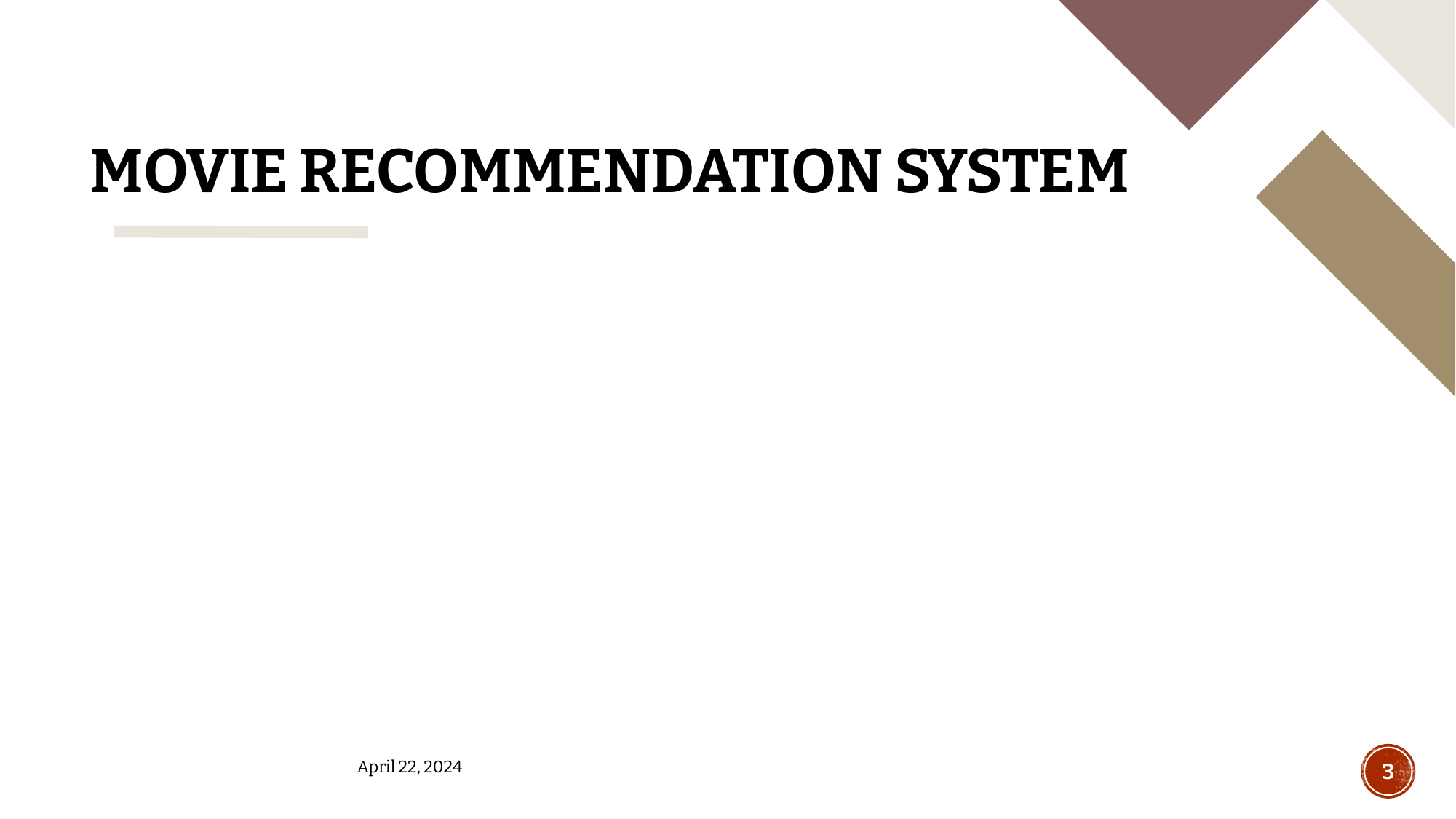

# Movie RECOMMENDATION SYSTEM
Due to the numerous options we consider when we choose the movies we watch, we need more that one recommendation model (or system) to effectively make movie recommendations to users.
Profits are up in the last quarter by 3%
3
April 22, 2024